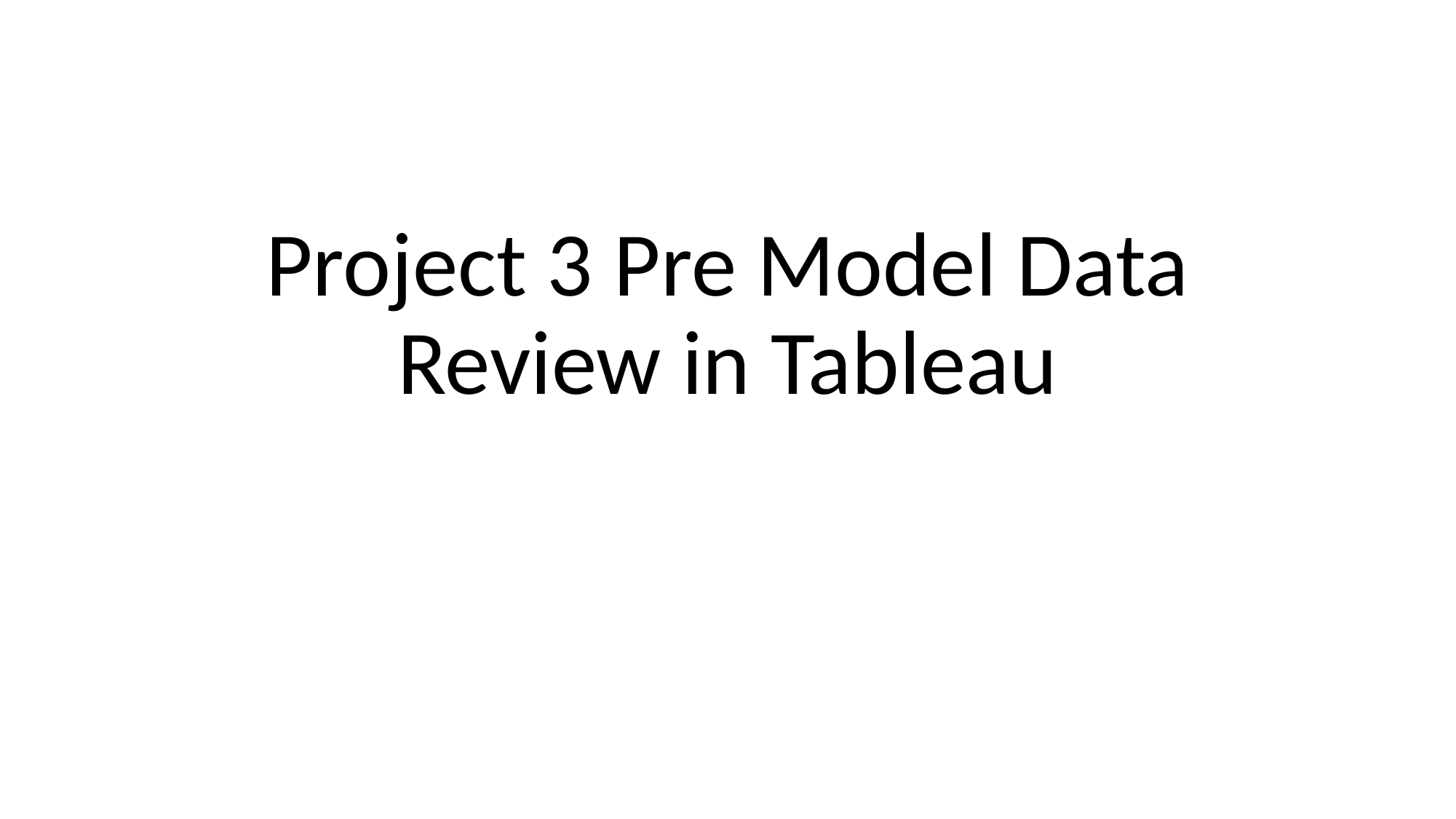

# Project 3 Pre Model Data Review in Tableau